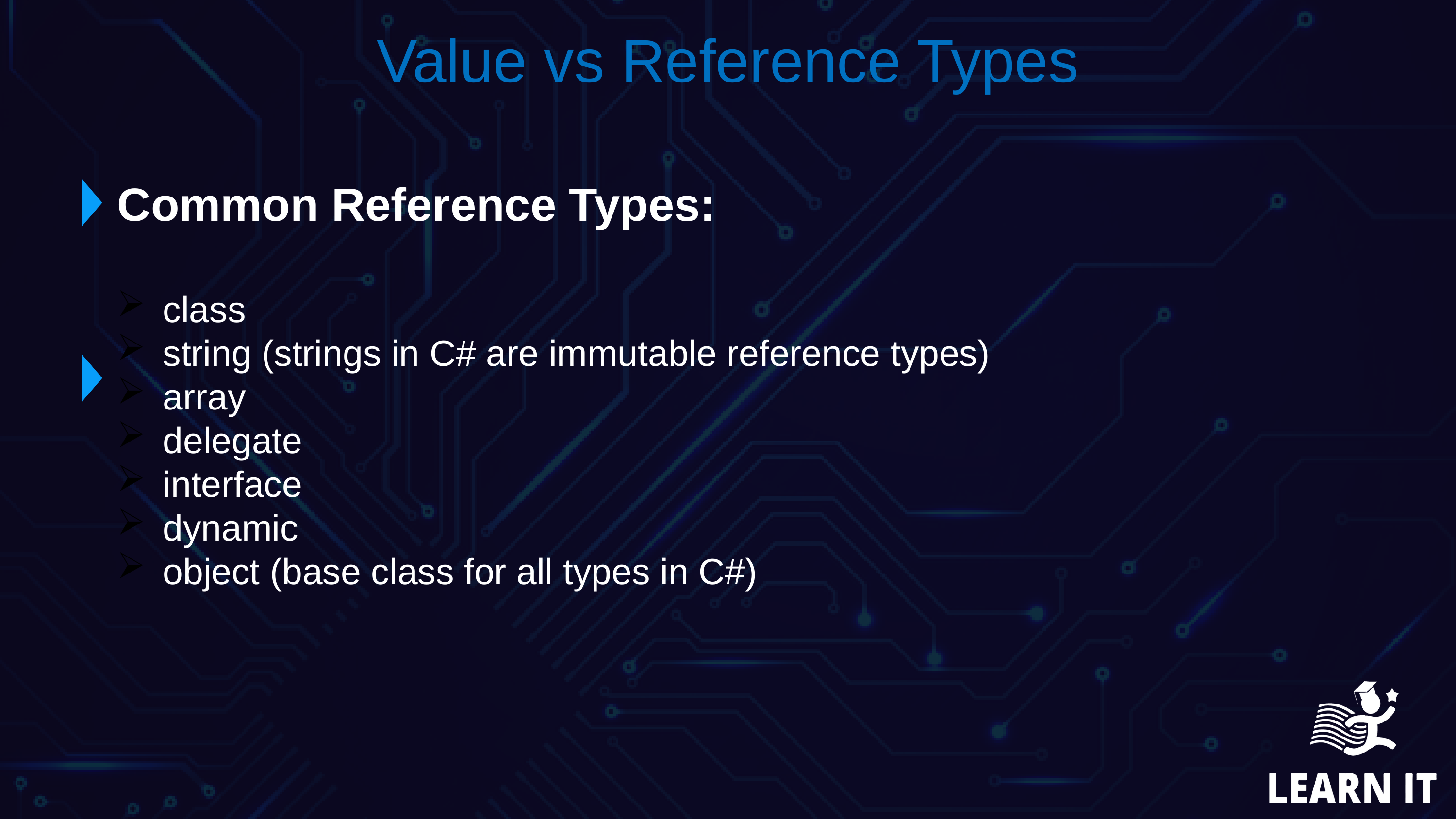

Value vs Reference Types
Common Reference Types:

class
string (strings in C# are immutable reference types)
array
delegate
interface
dynamic
object (base class for all types in C#)